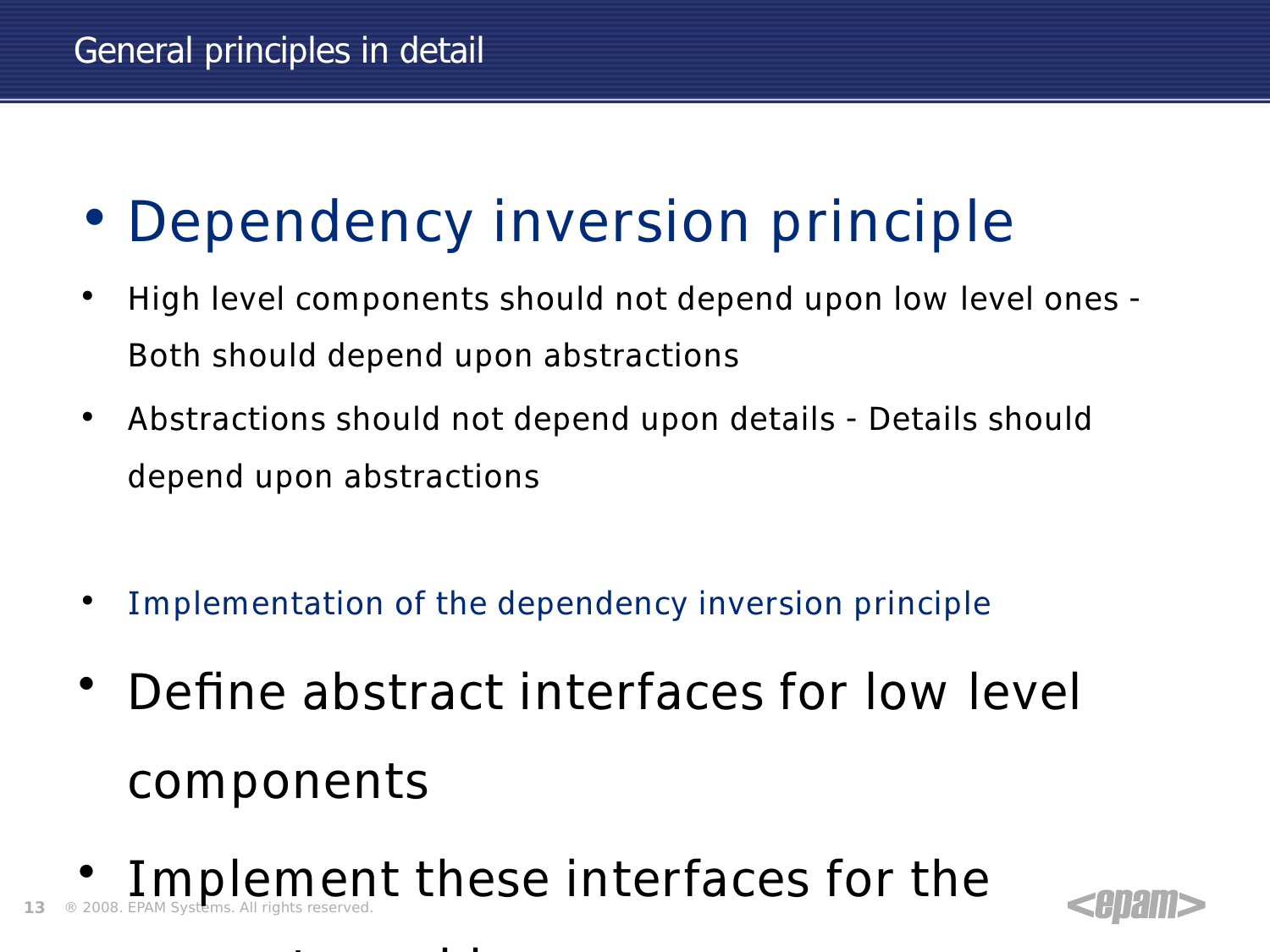

# General principles in detail
Dependency inversion principle
High level components should not depend upon low level ones - Both should depend upon abstractions
Abstractions should not depend upon details - Details should depend upon abstractions

Implementation of the dependency inversion principle
Define abstract interfaces for low level components
Implement these interfaces for the concrete problem
Use the Template method design pattern

13